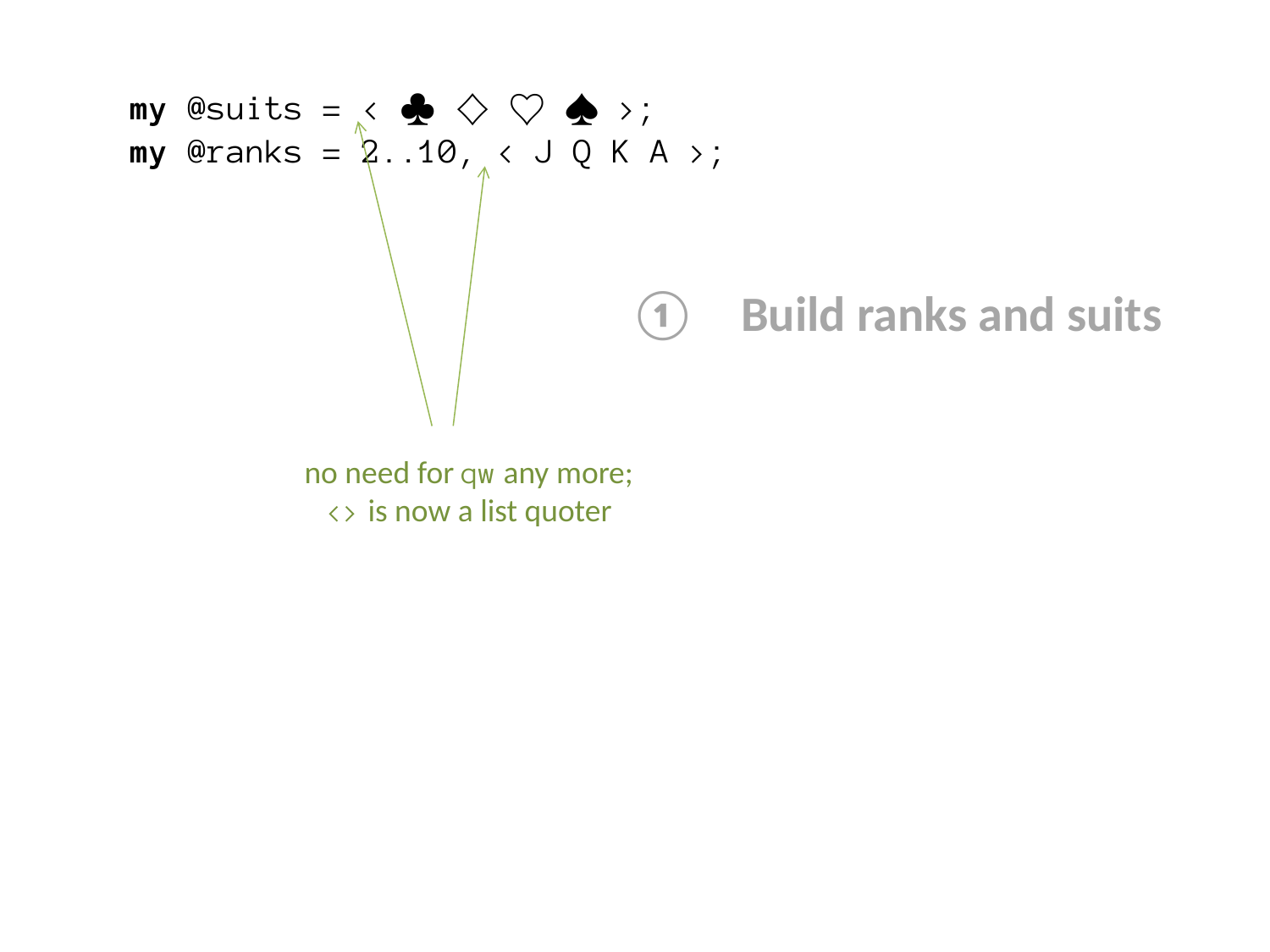

my @suits = < ♣ ♢ ♡ ♠ >;
my @ranks = 2..10, < J Q K A >;
①    Build ranks and suits
no need for qw any more;
<> is now a list quoter